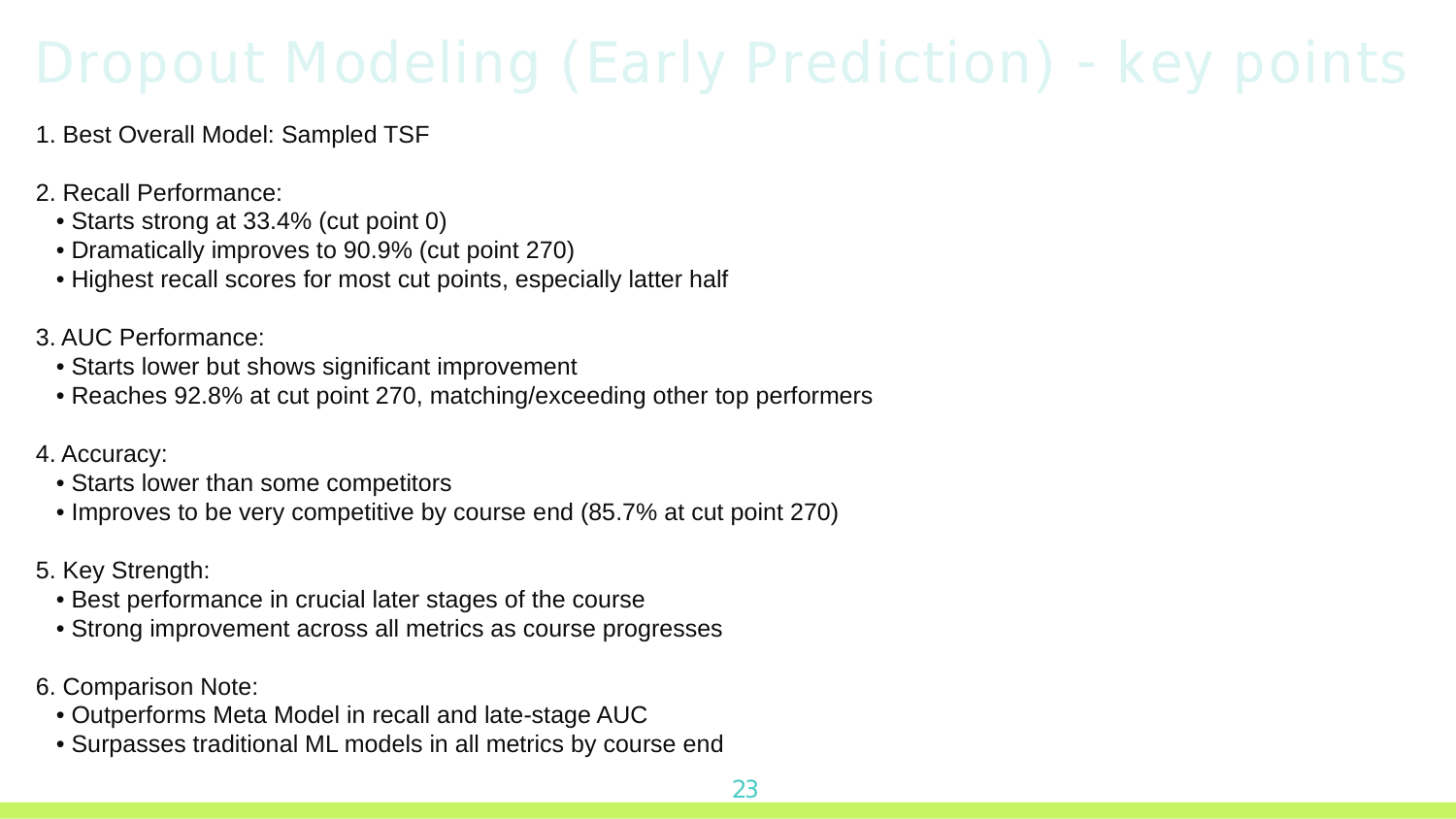

Dropout Modeling (Early Prediction) - key points
1. Best Overall Model: Sampled TSF

2. Recall Performance:
   • Starts strong at 33.4% (cut point 0)
   • Dramatically improves to 90.9% (cut point 270)
   • Highest recall scores for most cut points, especially latter half

3. AUC Performance:
   • Starts lower but shows significant improvement
   • Reaches 92.8% at cut point 270, matching/exceeding other top performers

4. Accuracy:
   • Starts lower than some competitors
   • Improves to be very competitive by course end (85.7% at cut point 270)

5. Key Strength:
   • Best performance in crucial later stages of the course
   • Strong improvement across all metrics as course progresses

6. Comparison Note:
   • Outperforms Meta Model in recall and late-stage AUC
   • Surpasses traditional ML models in all metrics by course end
23